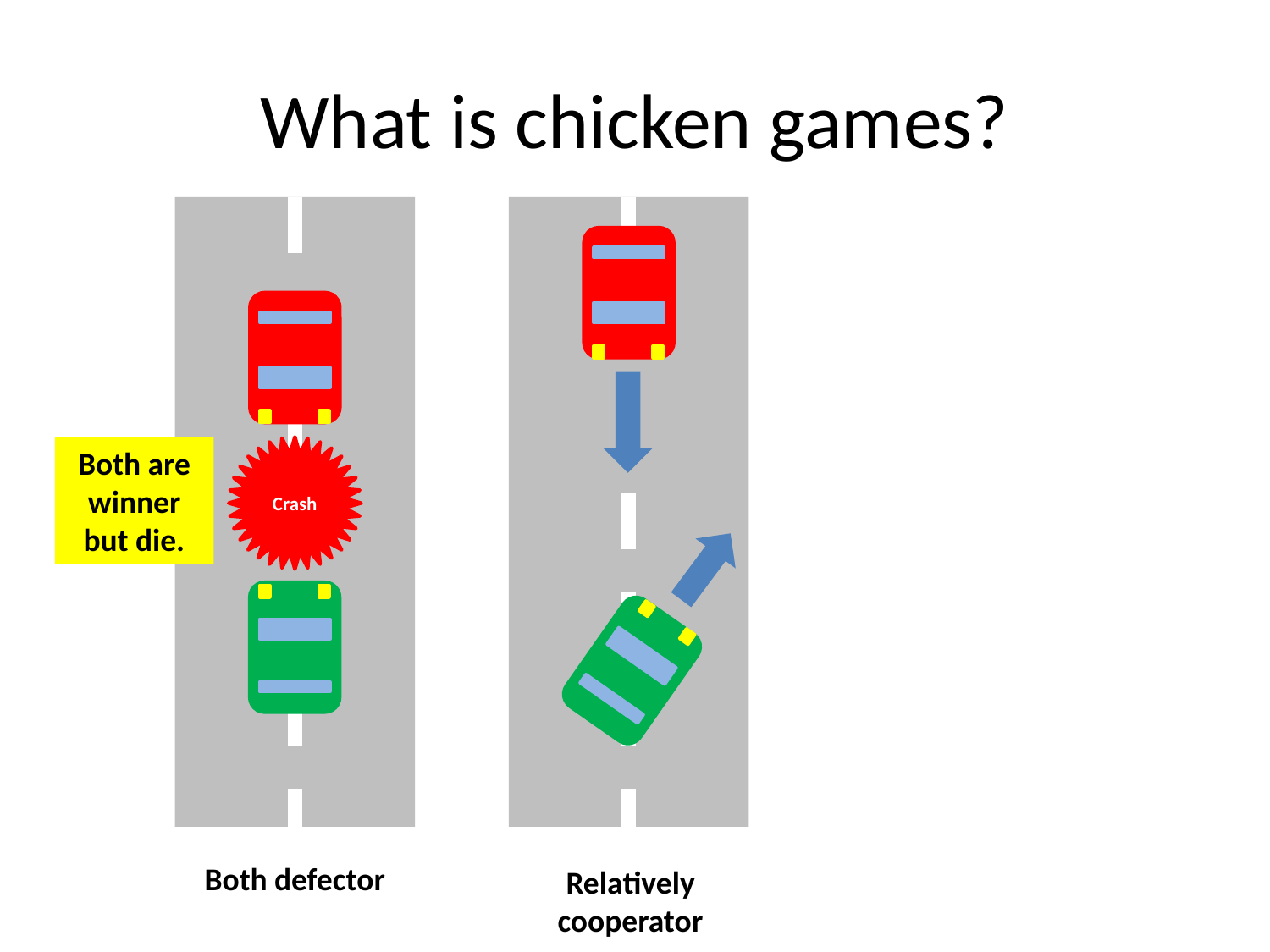

# What is chicken games?

Both are winner but die.
Crash

Both defector
Relatively cooperator